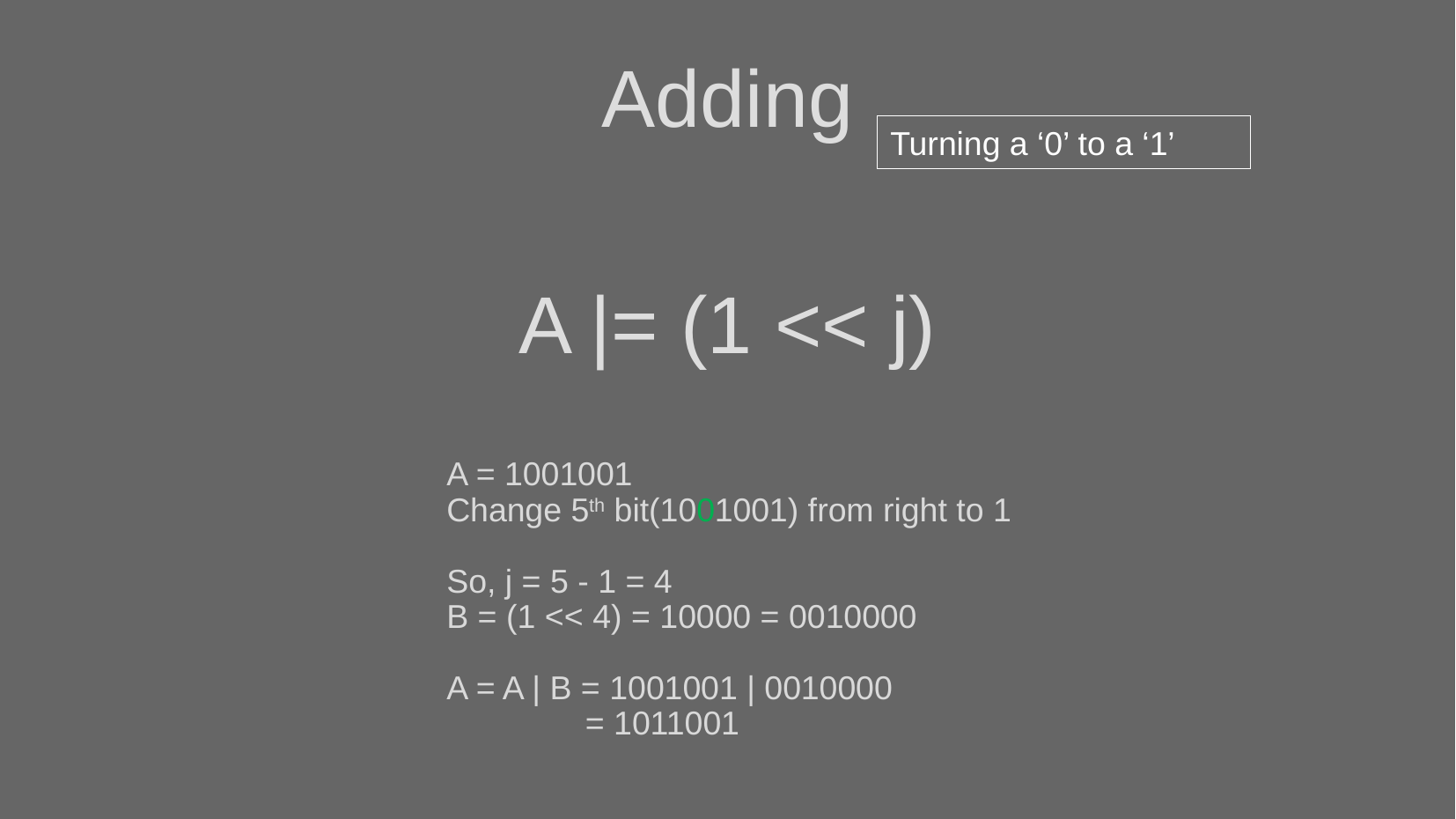

# Adding
Turning a ‘0’ to a ‘1’
A |= (1 << j)
A = 1001001
Change 5th bit(1001001) from right to 1

So, j = 5 - 1 = 4
B = (1 << 4) = 10000 = 0010000

A = A | B = 1001001 | 0010000
               = 1011001